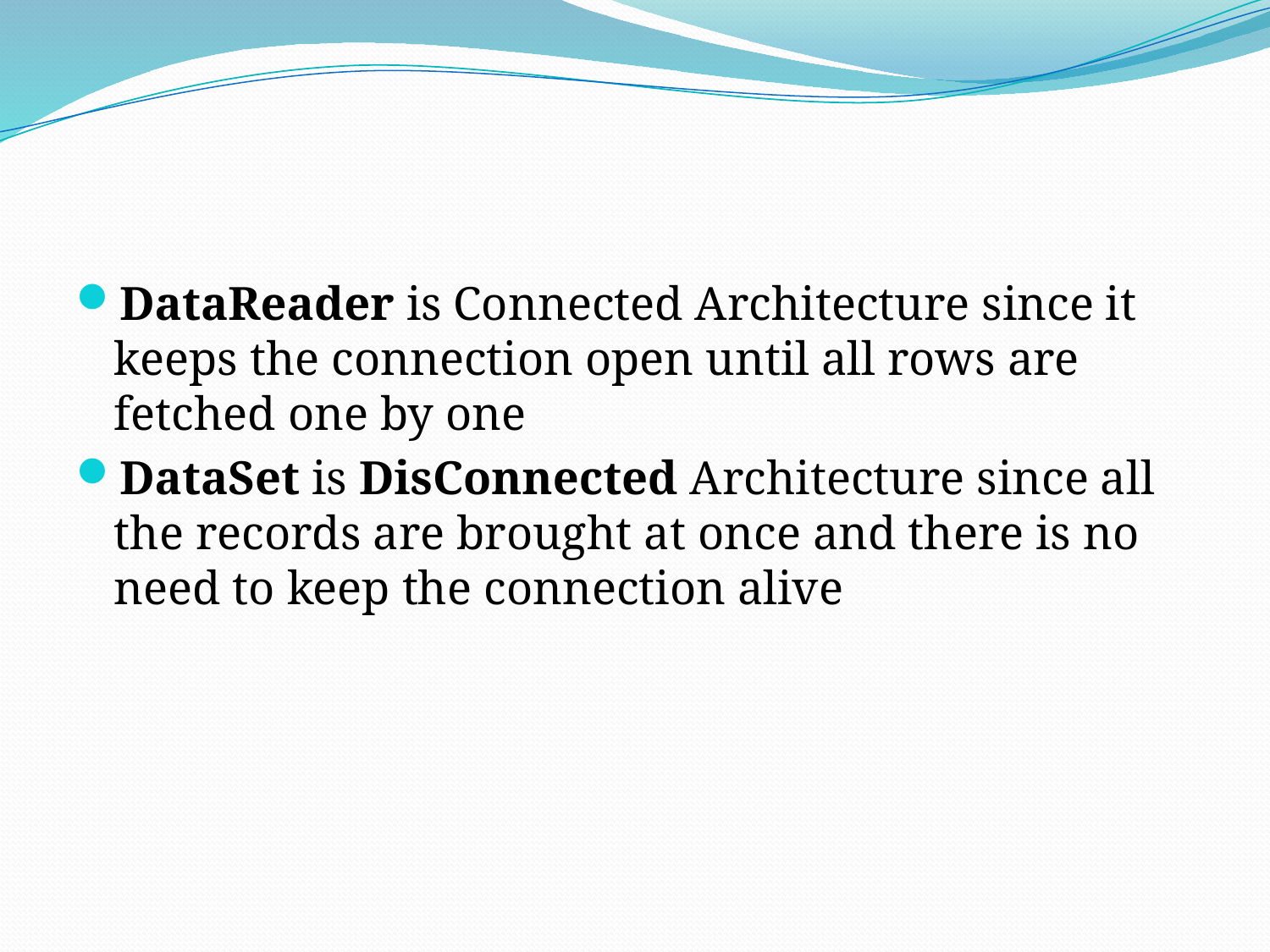

#
DataReader is Connected Architecture since it keeps the connection open until all rows are fetched one by one
DataSet is DisConnected Architecture since all the records are brought at once and there is no need to keep the connection alive